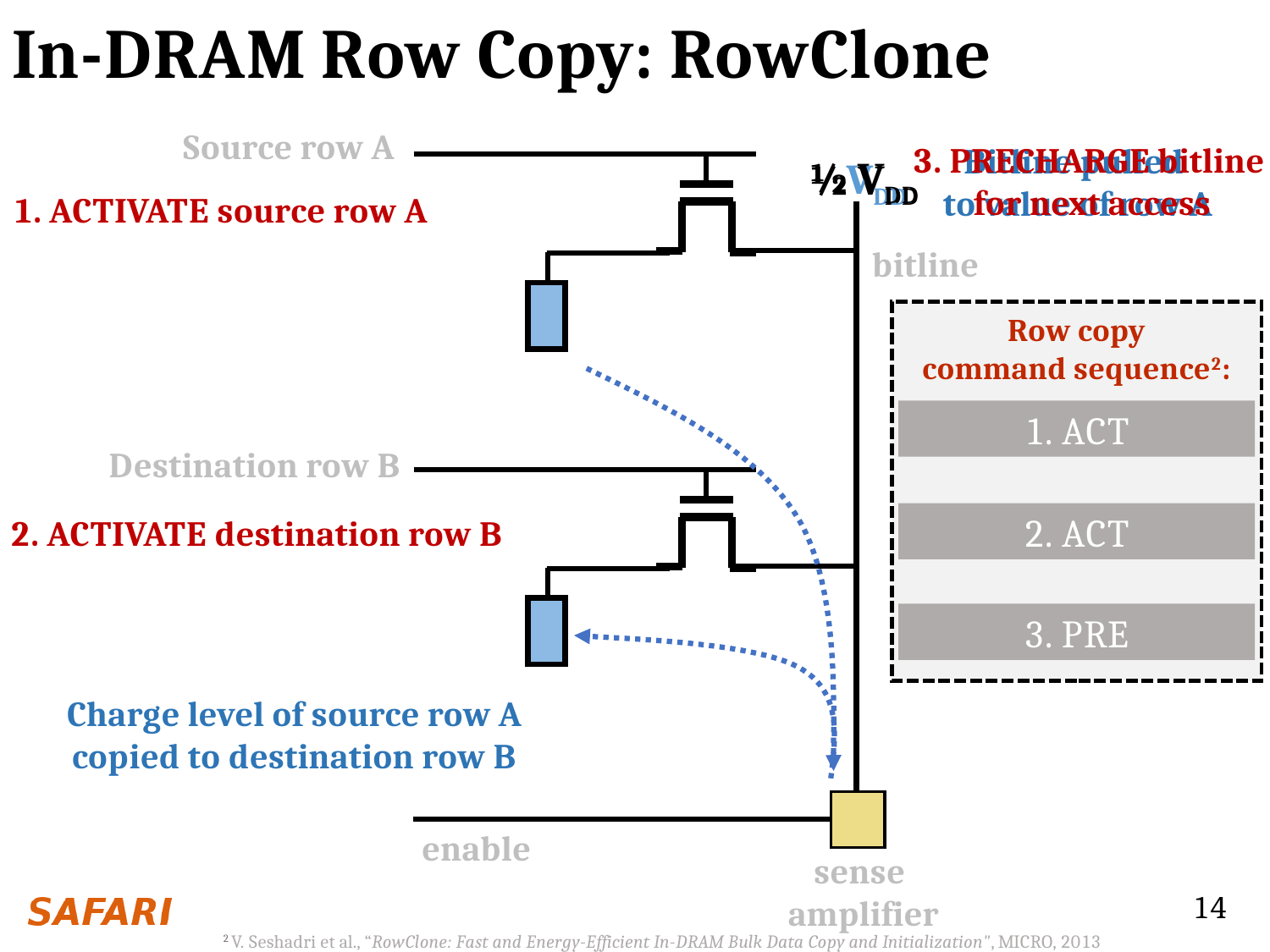

# In-DRAM Row Copy: RowClone
Source row A
3. PRECHARGE bitline
for next access
Bitline pulled
to value of row A
½ VDD
VDD
½ VDD
1. ACTIVATE source row A
bitline

Row copy
command sequence2:

1. ACT
Destination row B
2. ACT
2. ACTIVATE destination row B

3. PRE

Charge level of source row A copied to destination row B

enable
sense
amplifier
14
2 V. Seshadri et al., “RowClone: Fast and Energy-Efficient In-DRAM Bulk Data Copy and Initialization", MICRO, 2013